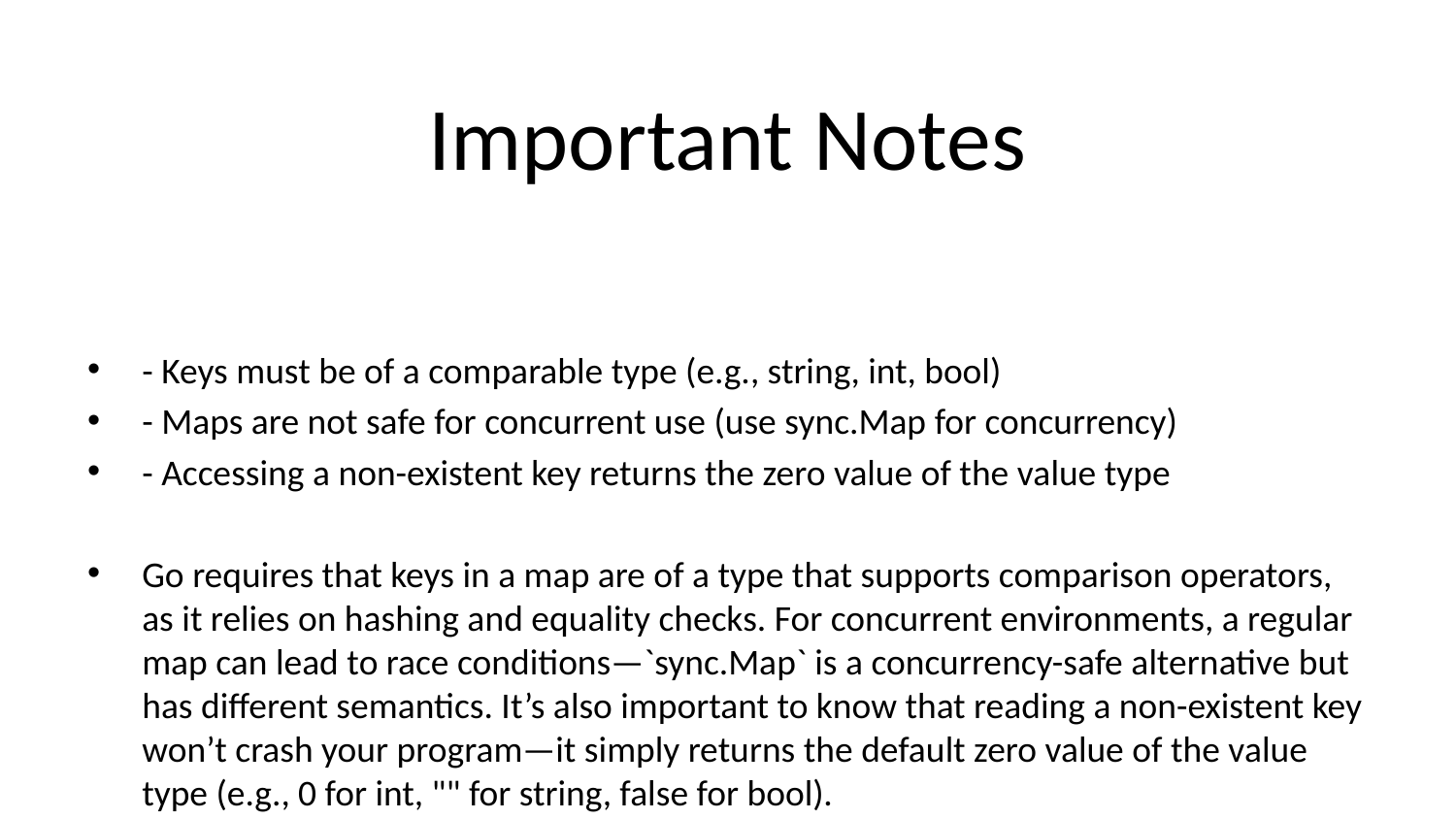

# Important Notes

- Keys must be of a comparable type (e.g., string, int, bool)
- Maps are not safe for concurrent use (use sync.Map for concurrency)
- Accessing a non-existent key returns the zero value of the value type

Go requires that keys in a map are of a type that supports comparison operators, as it relies on hashing and equality checks. For concurrent environments, a regular map can lead to race conditions—`sync.Map` is a concurrency-safe alternative but has different semantics. It’s also important to know that reading a non-existent key won’t crash your program—it simply returns the default zero value of the value type (e.g., 0 for int, "" for string, false for bool).